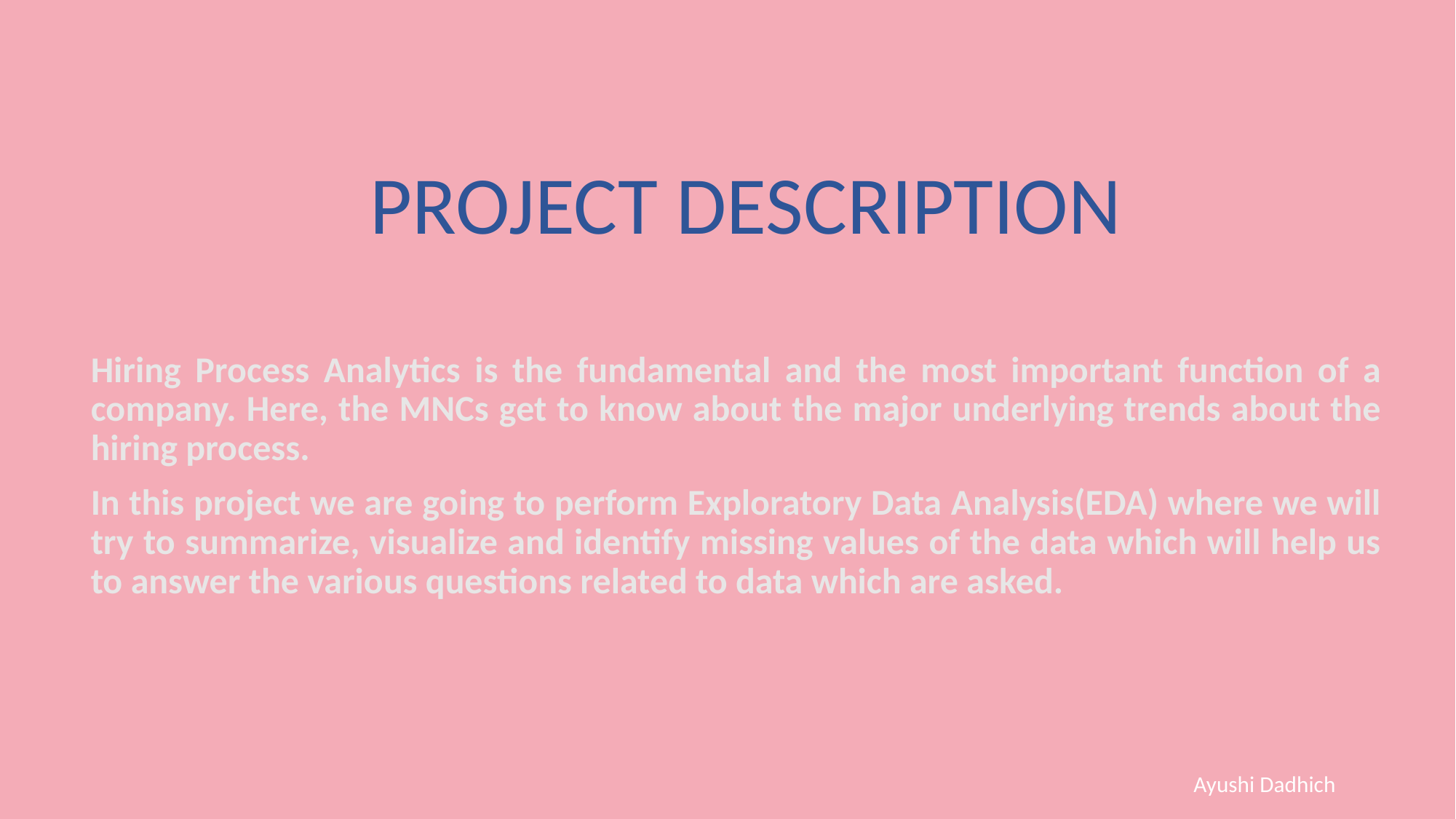

PROJECT DESCRIPTION
Hiring Process Analytics is the fundamental and the most important function of a company. Here, the MNCs get to know about the major underlying trends about the hiring process.
In this project we are going to perform Exploratory Data Analysis(EDA) where we will try to summarize, visualize and identify missing values of the data which will help us to answer the various questions related to data which are asked.

Ayushi Dadhich